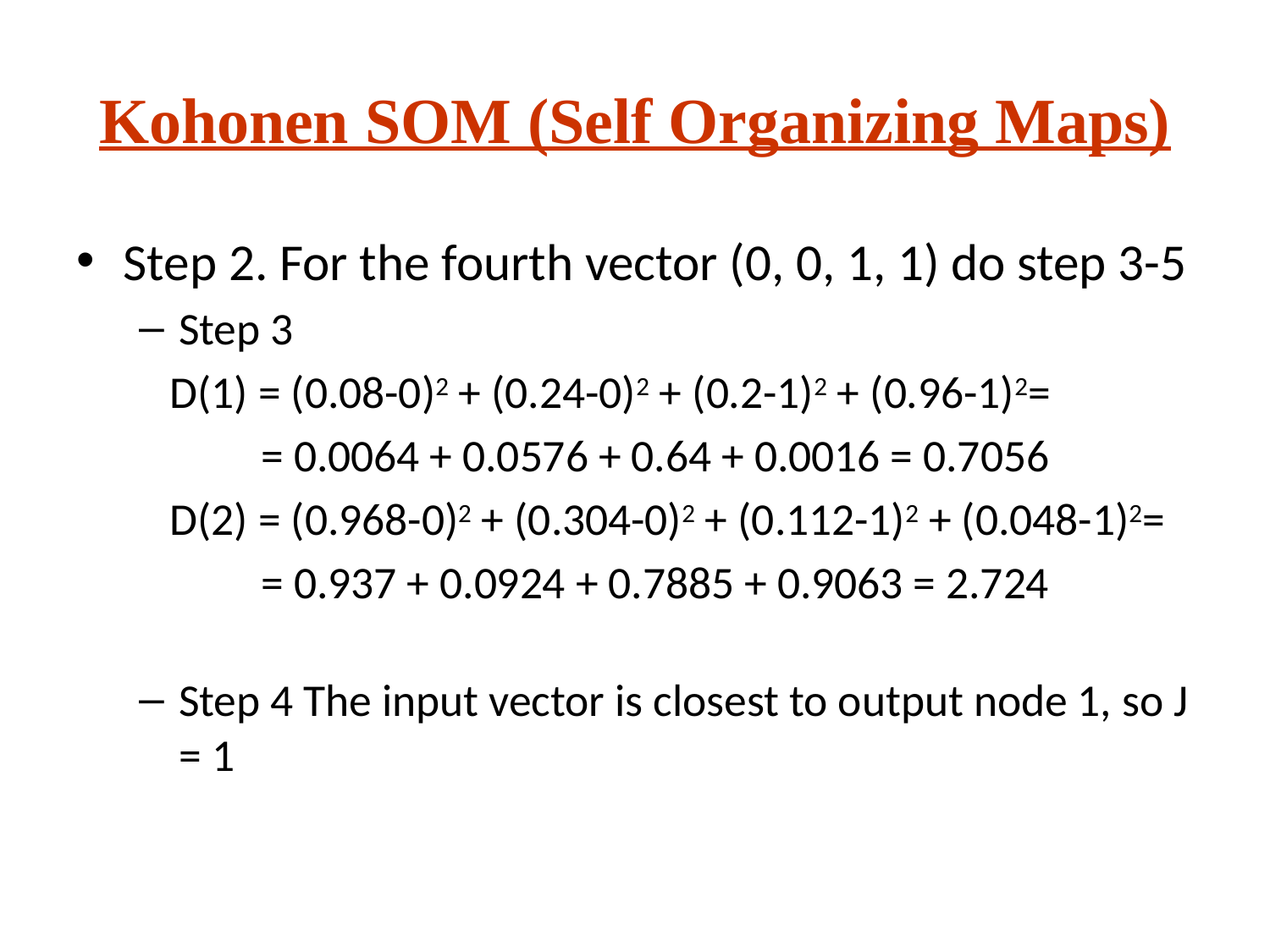

# Kohonen SOM (Self Organizing Maps)
Step 2. For the fourth vector (0, 0, 1, 1) do step 3-5
Step 3
   D(1) = (0.08-0)2 + (0.24-0)2 + (0.2-1)2 + (0.96-1)2=
            = 0.0064 + 0.0576 + 0.64 + 0.0016 = 0.7056
   D(2) = (0.968-0)2 + (0.304-0)2 + (0.112-1)2 + (0.048-1)2=
            = 0.937 + 0.0924 + 0.7885 + 0.9063 = 2.724

Step 4 The input vector is closest to output node 1, so J = 1